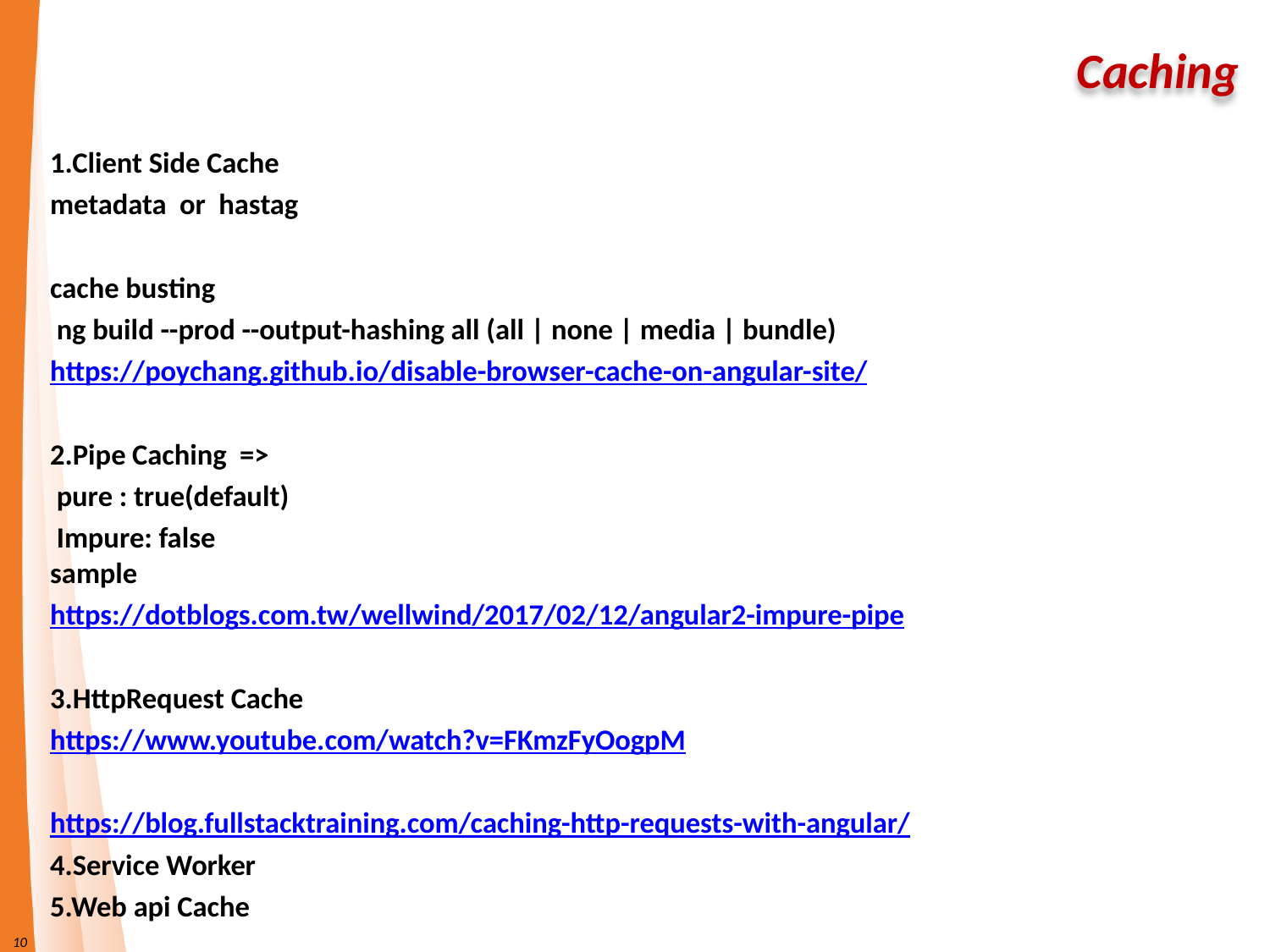

# Caching
1.Client Side Cache
metadata  or  hastag

cache busting
 ng build --prod --output-hashing all (all | none | media | bundle)
https://poychang.github.io/disable-browser-cache-on-angular-site/

2.Pipe Caching  =>
 pure : true(default)
 Impure: false
sample
https://dotblogs.com.tw/wellwind/2017/02/12/angular2-impure-pipe

3.HttpRequest Cache
https://www.youtube.com/watch?v=FKmzFyOogpM

https://blog.fullstacktraining.com/caching-http-requests-with-angular/
4.Service Worker
5.Web api Cache

10